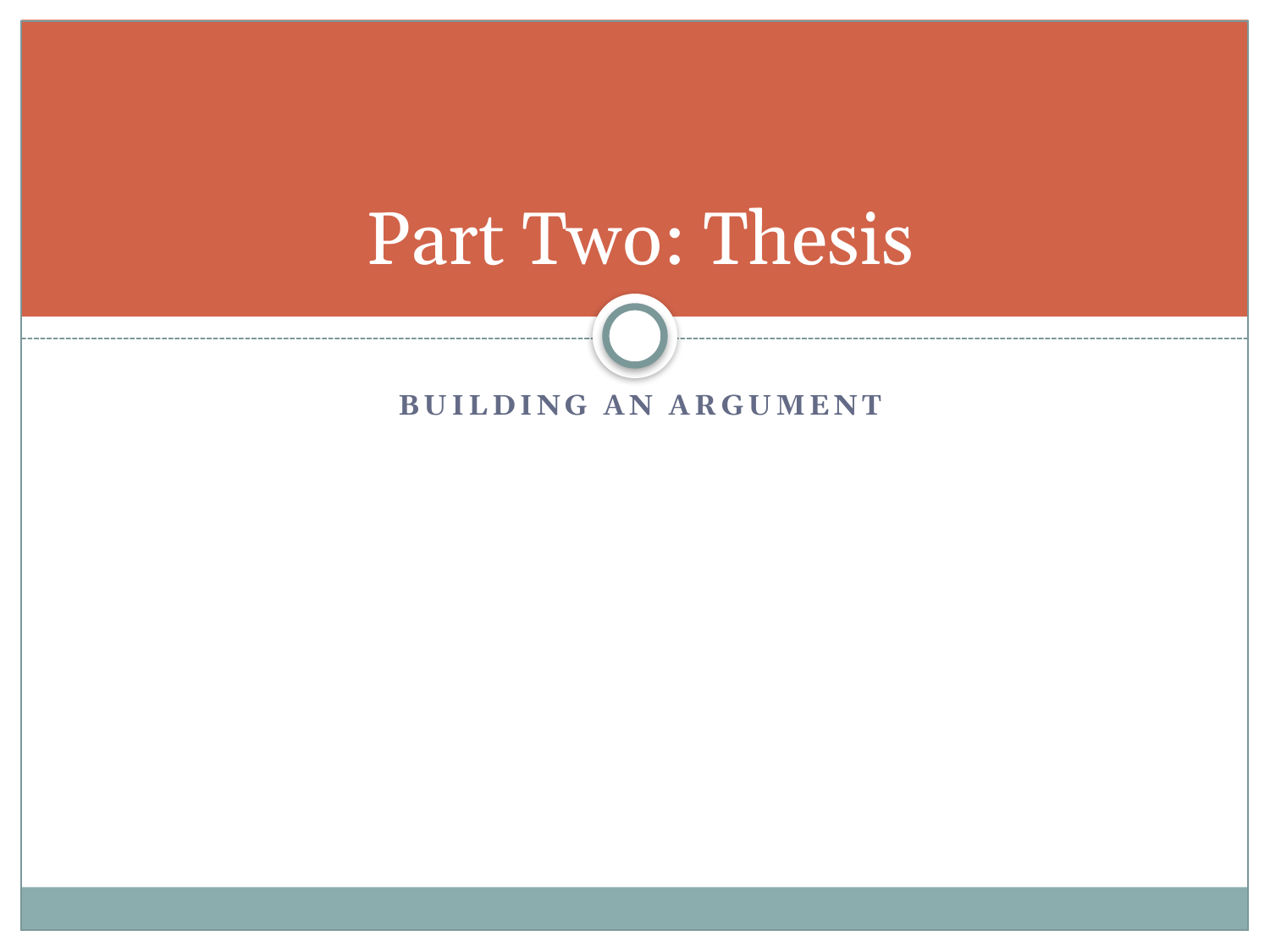

# Part Two: Thesis
Building an argument